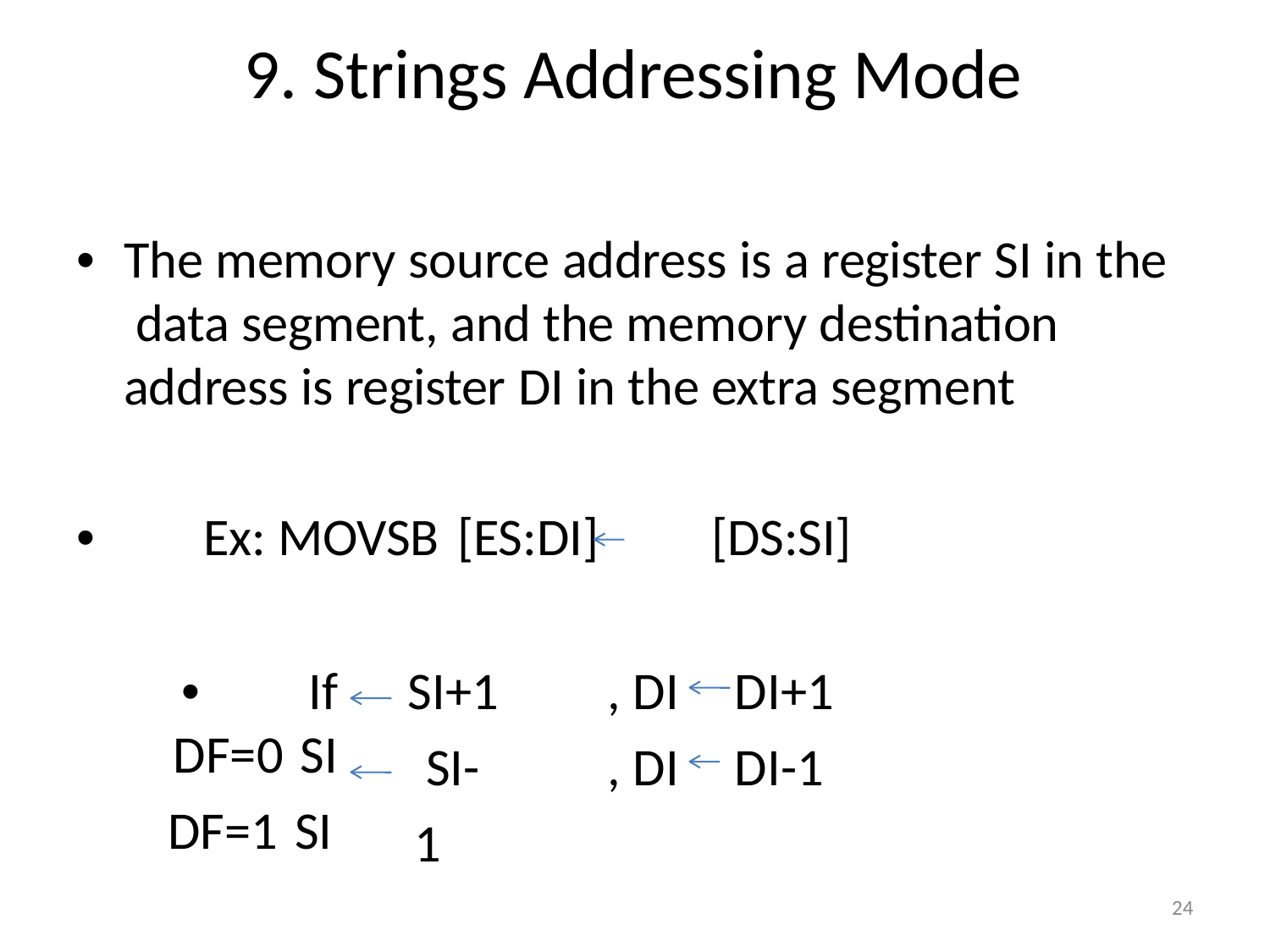

# 9. Strings Addressing Mode
•	The memory source address is a register SI in the  data segment, and the memory destination  address is register DI in the extra segment

•	Ex: MOVSB	[ES:DI]	[DS:SI]

•	If DF=0	SI
DF=1	SI
SI+1  SI-1
, DI	DI+1
, DI	DI-1

24